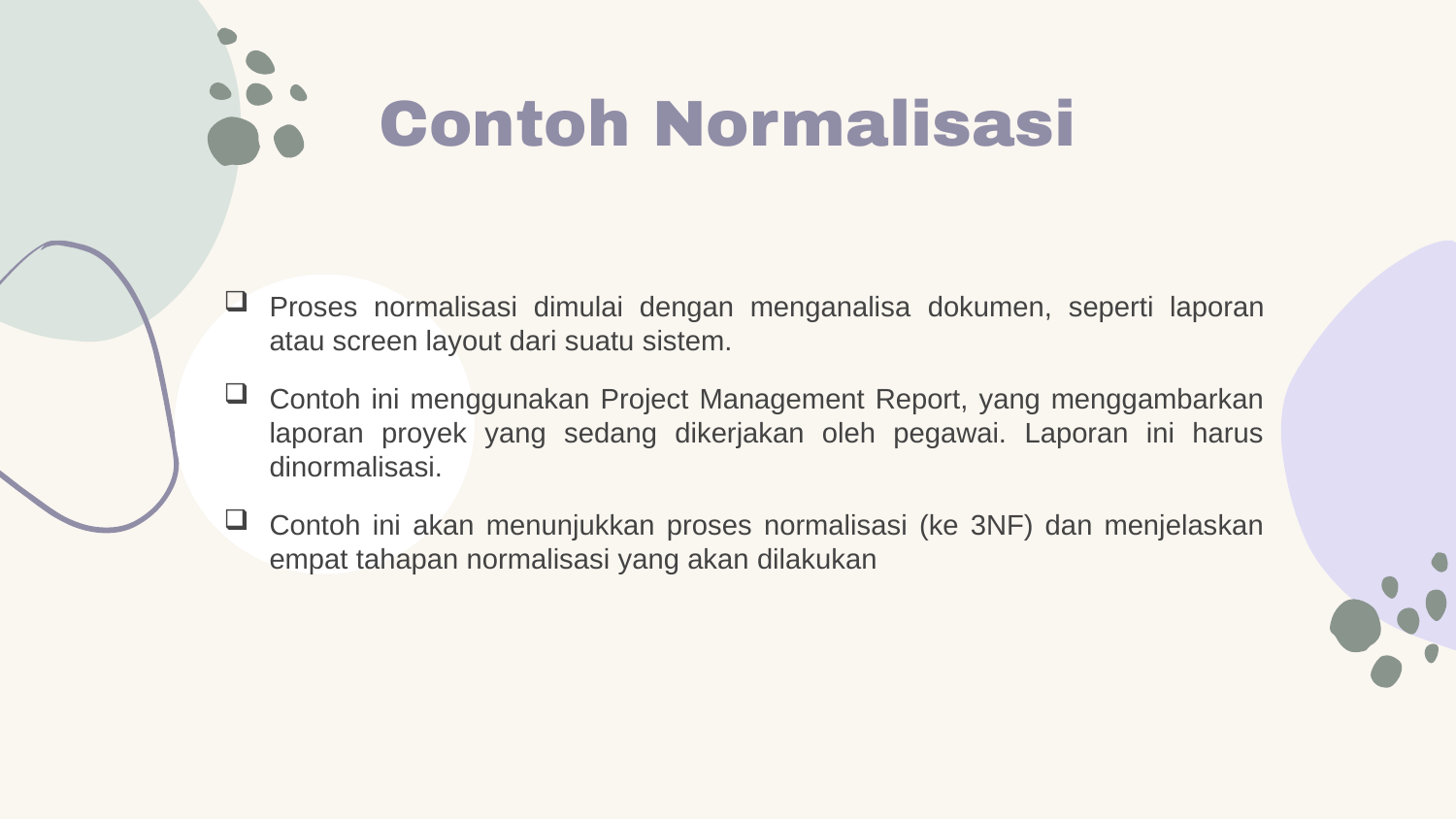

# Contoh Normalisasi
Proses normalisasi dimulai dengan menganalisa dokumen, seperti laporan atau screen layout dari suatu sistem.
Contoh ini menggunakan Project Management Report, yang menggambarkan laporan proyek yang sedang dikerjakan oleh pegawai. Laporan ini harus dinormalisasi.
Contoh ini akan menunjukkan proses normalisasi (ke 3NF) dan menjelaskan empat tahapan normalisasi yang akan dilakukan